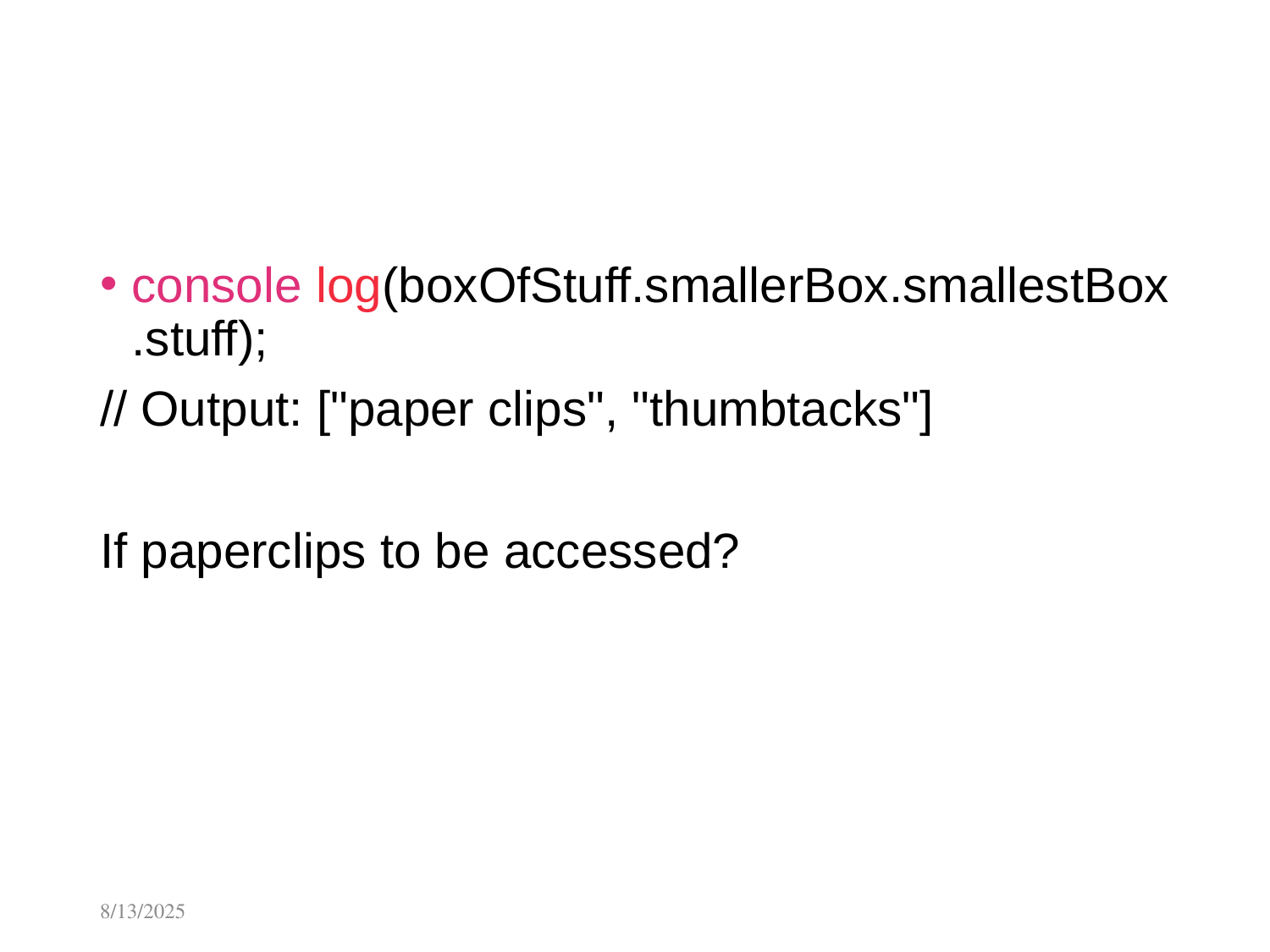

#
console.log(boxOfStuff.smallerBox.smallestBox.stuff);
// Output: ["paper clips", "thumbtacks"]

If paperclips to be accessed?
8/13/2025